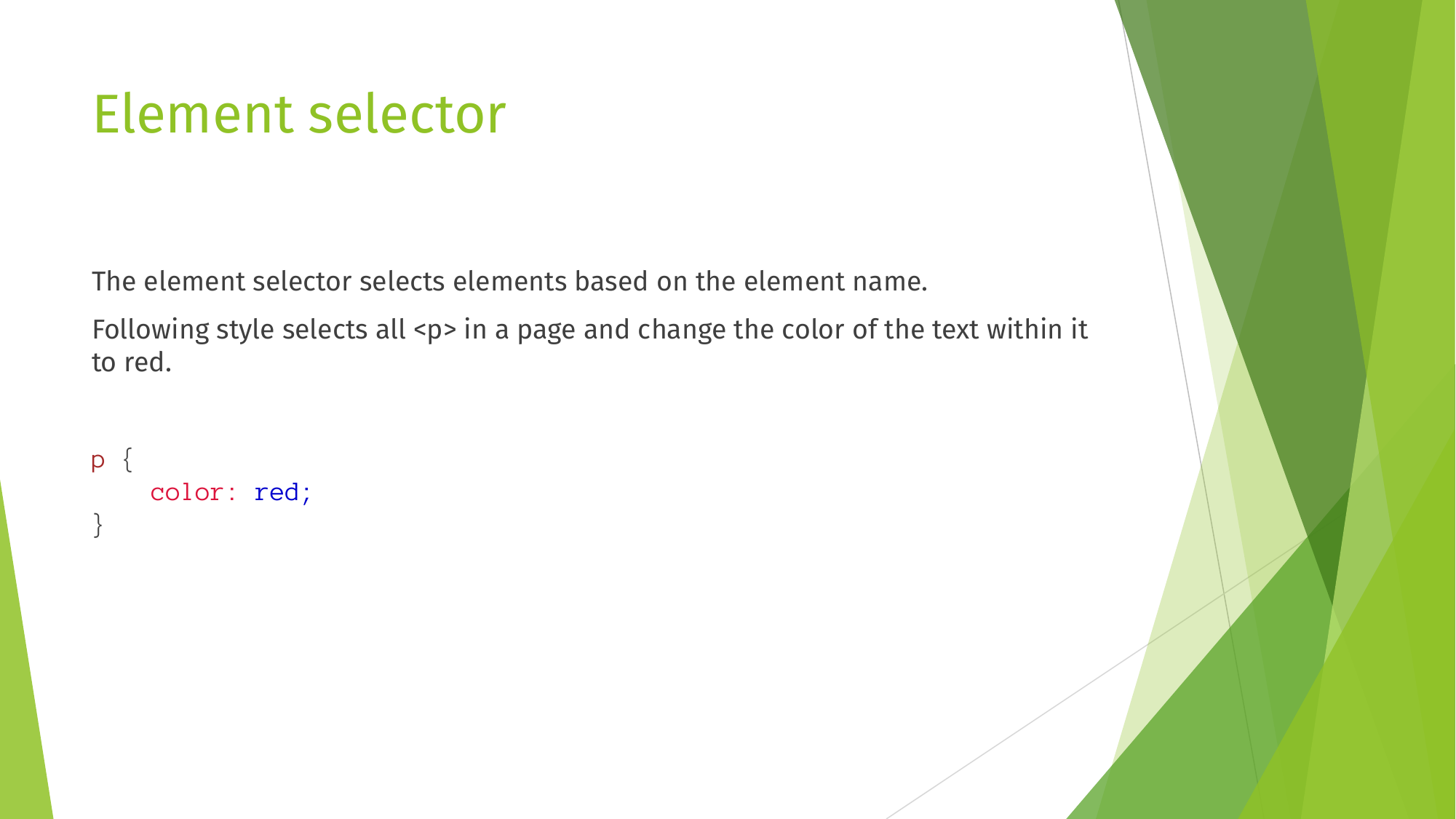

# Element selector
The element selector selects elements based on the element name.
Following style selects all <p> in a page and change the color of the text within it to red.

p {
    color: red;
}